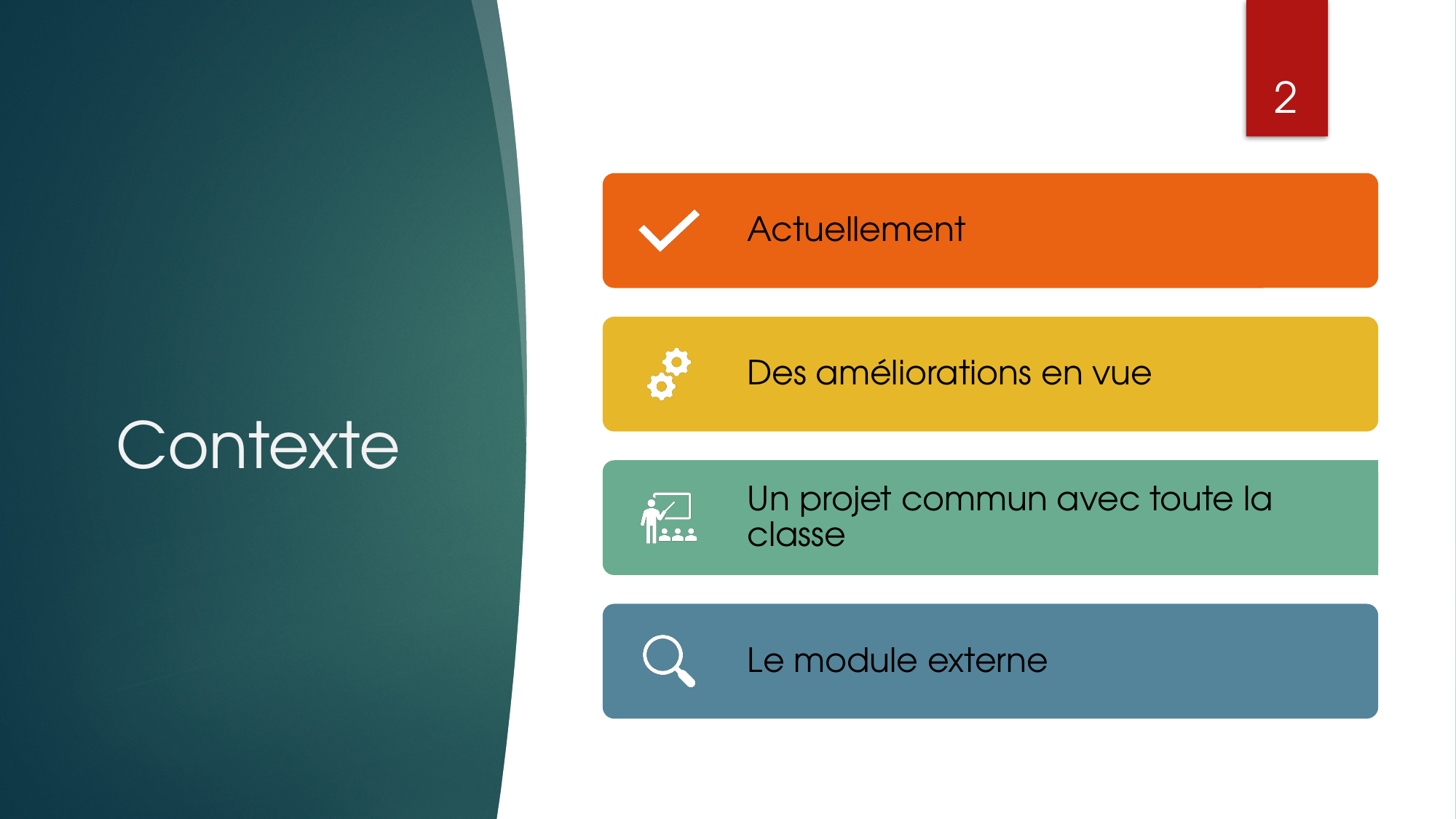

2
Actuellement
Des améliorations en vue
Un projet commun avec toute la classe
Le module externe
# Contexte